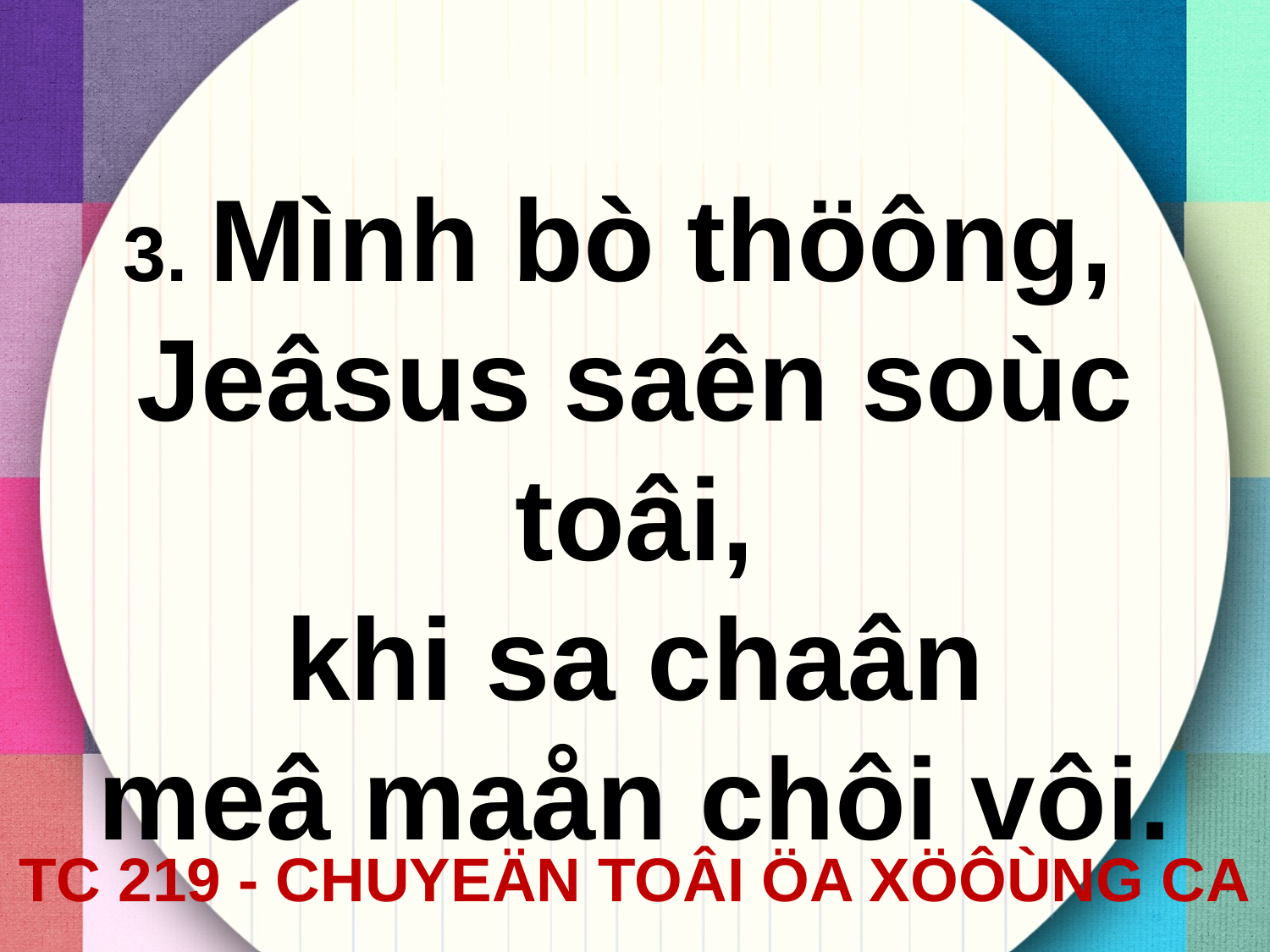

3. Mình bò thöông,
Jeâsus saên soùc toâi,
khi sa chaân
meâ maån chôi vôi.
TC 219 - CHUYEÄN TOÂI ÖA XÖÔÙNG CA